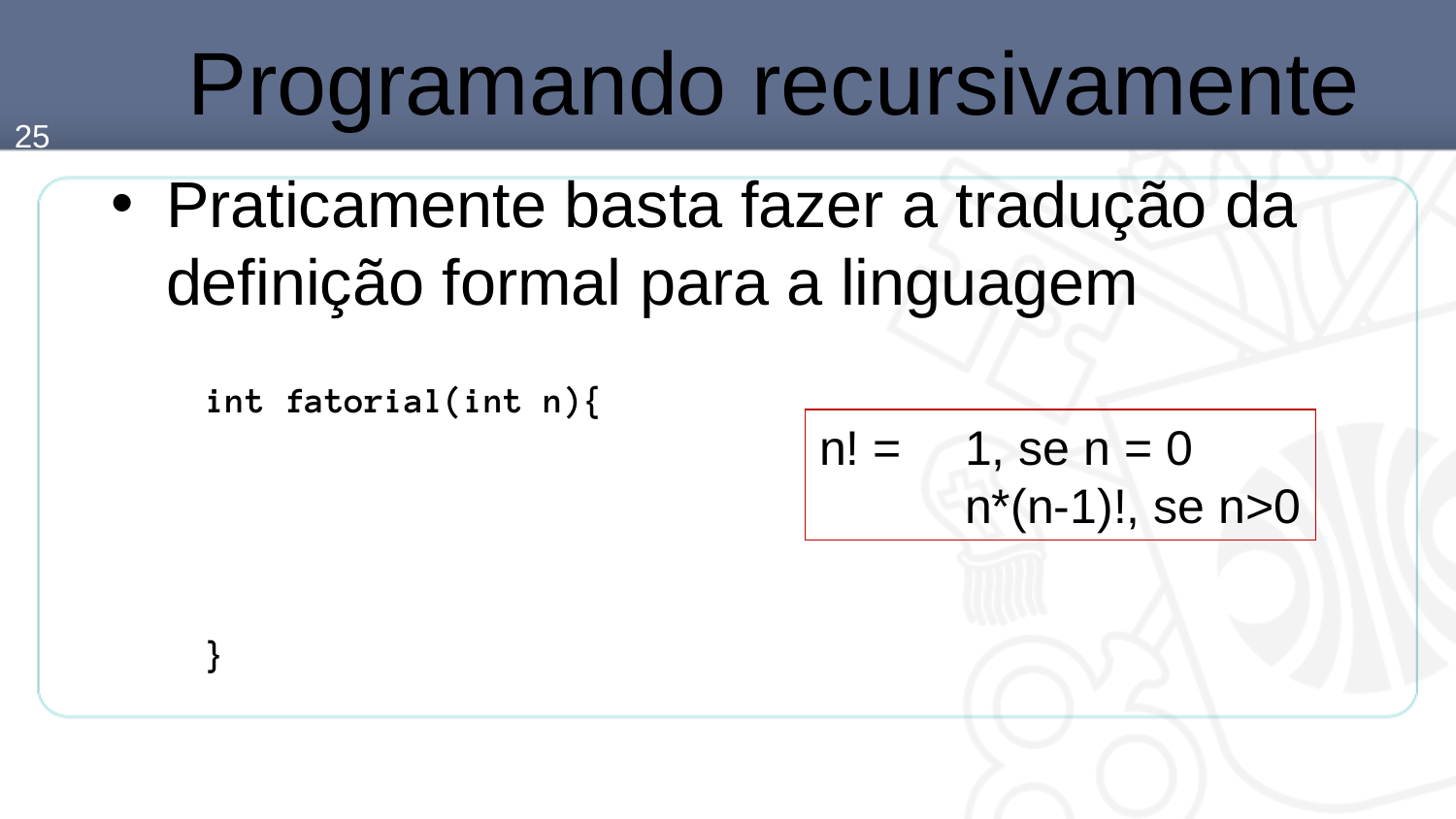

# Programando recursivamente
25
Praticamente basta fazer a tradução da definição formal para a linguagem

int fatorial(int n){

}

n! =	1, se n = 0
 	n*(n-1)!, se n>0